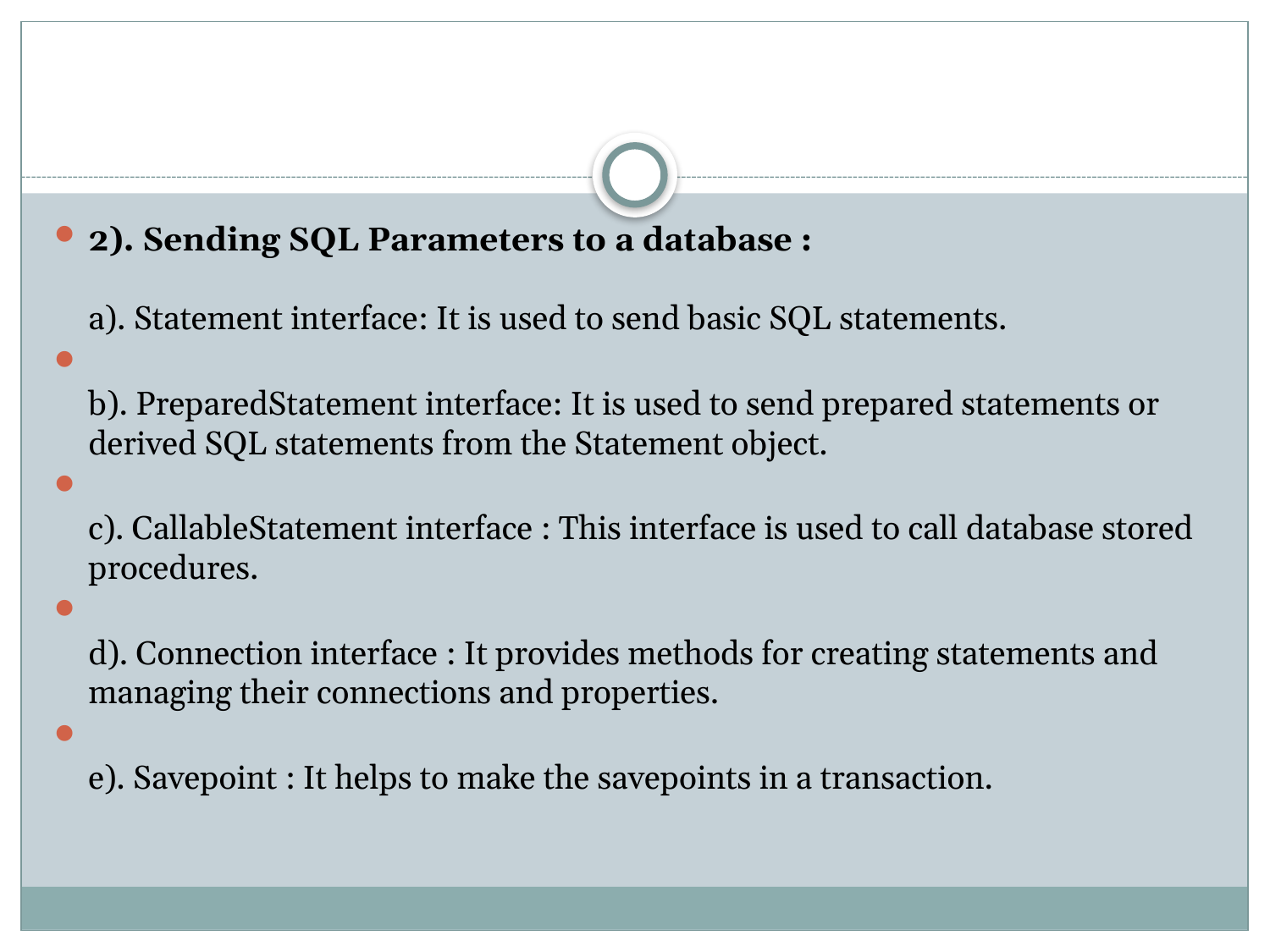

#
2). Sending SQL Parameters to a database :
a). Statement interface: It is used to send basic SQL statements.
b). PreparedStatement interface: It is used to send prepared statements or derived SQL statements from the Statement object.
c). CallableStatement interface : This interface is used to call database stored procedures.
d). Connection interface : It provides methods for creating statements and managing their connections and properties.
e). Savepoint : It helps to make the savepoints in a transaction.